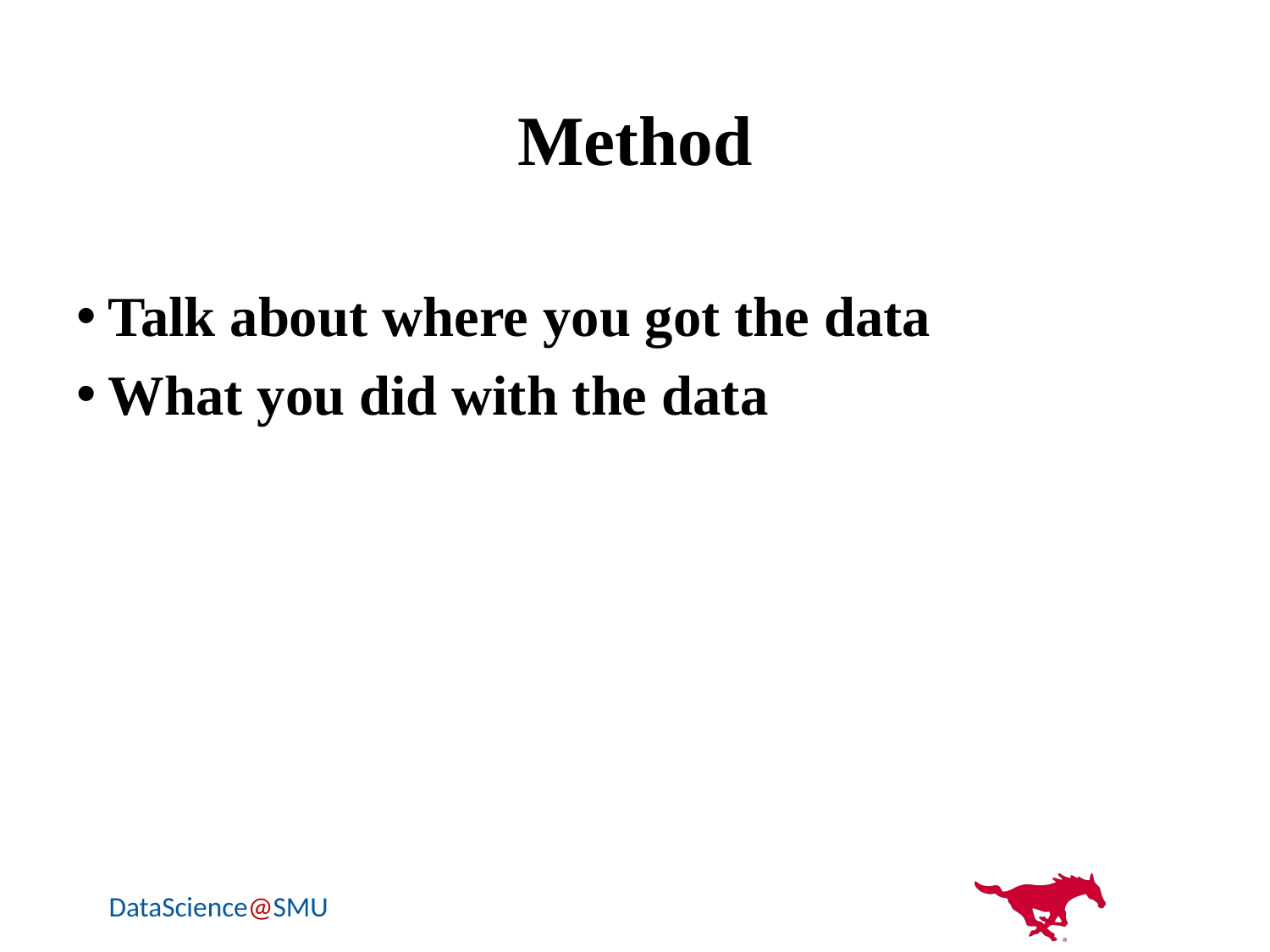

# Method
Talk about where you got the data
What you did with the data